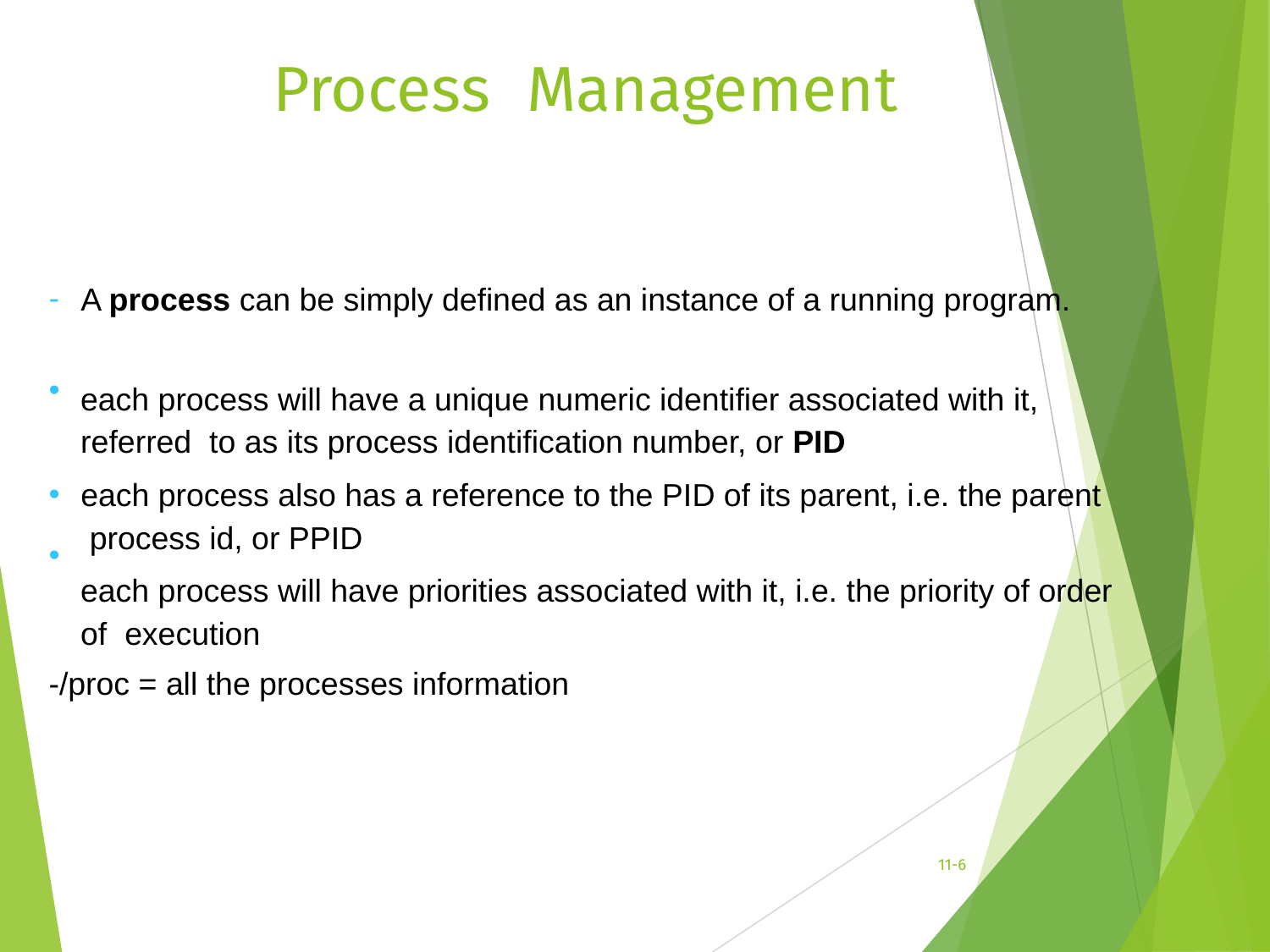

# Process	Management
-
A process can be simply defined as an instance of a running program.
•
each process will have a unique numeric identifier associated with it, referred  to as its process identification number, or PID
each process also has a reference to the PID of its parent, i.e. the parent  process id, or PPID
each process will have priorities associated with it, i.e. the priority of order of  execution
•
-/proc = all the processes information
11-6